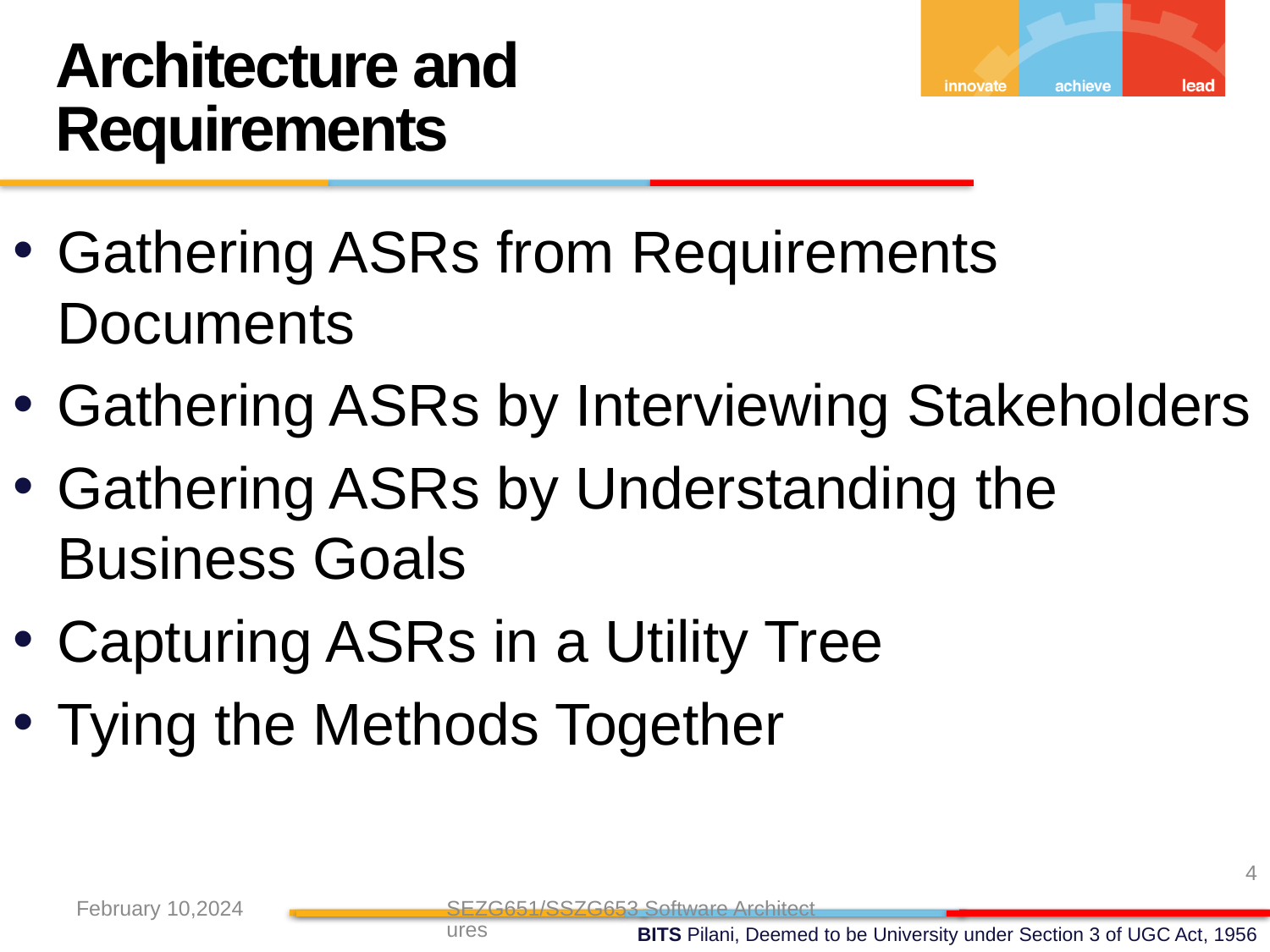

Architecture and Requirements
Gathering ASRs from Requirements Documents
Gathering ASRs by Interviewing Stakeholders
Gathering ASRs by Understanding the Business Goals
Capturing ASRs in a Utility Tree
Tying the Methods Together

4
February 10,2024
SEZG651/SSZG653 Software Architectures